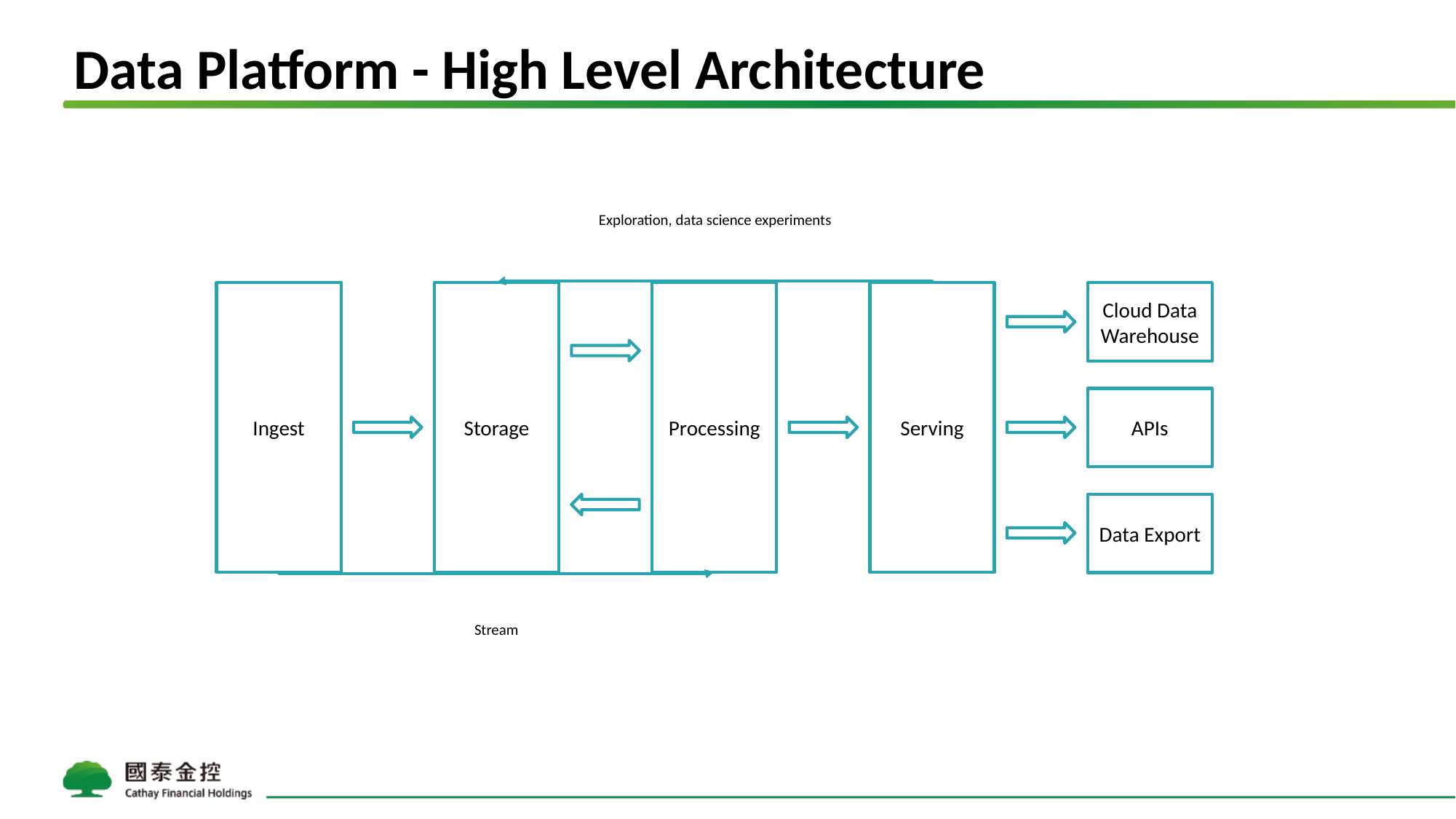

# Data Platform - High Level Architecture
Exploration, data science experiments
Ingest
Storage
Processing
Serving
Cloud Data Warehouse

APIs

Data Export

Stream